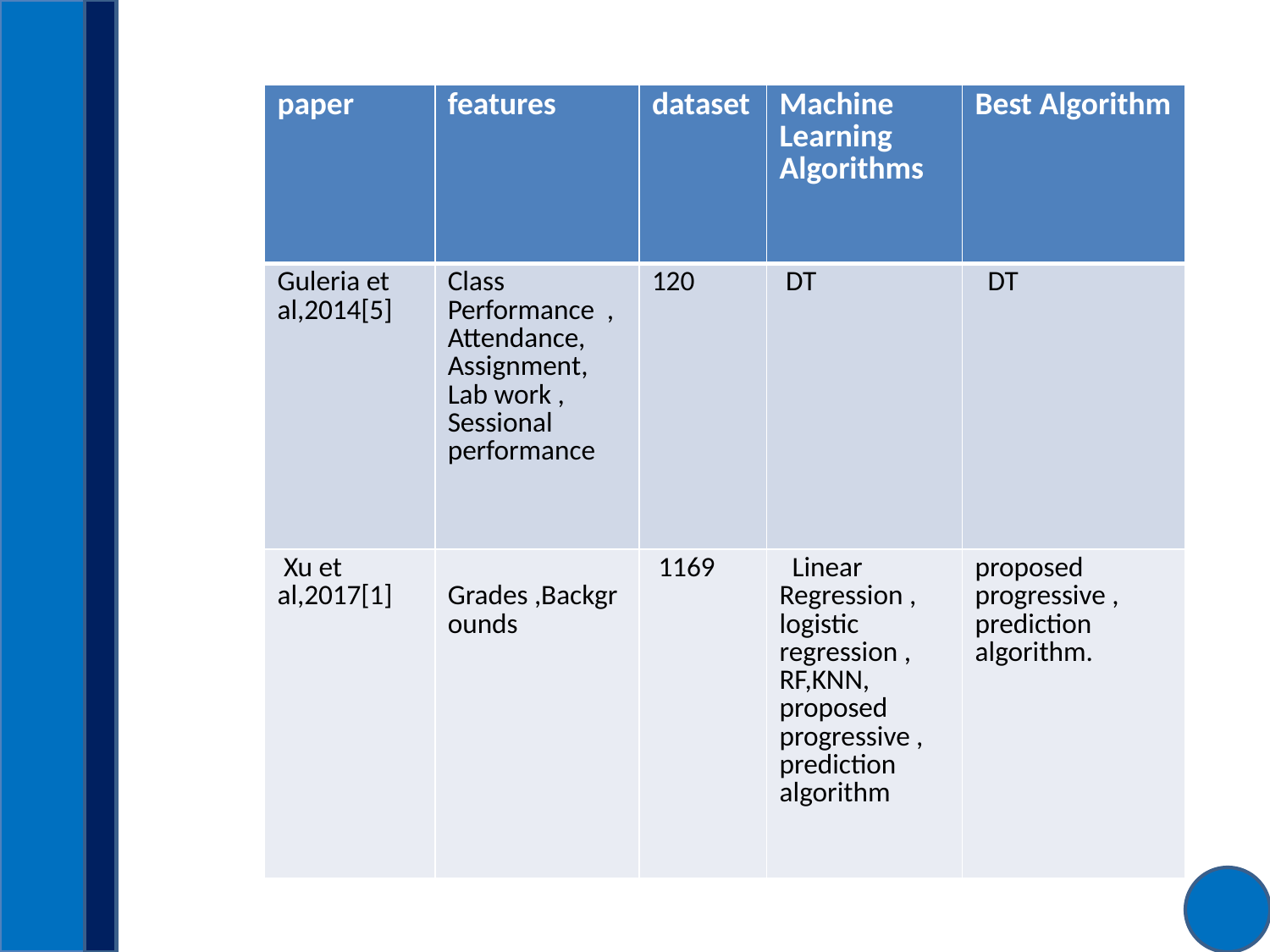

| paper | features | dataset | Machine Learning Algorithms | Best Algorithm |
| --- | --- | --- | --- | --- |
| Guleria et al,2014[5] | Class Performance , Attendance, Assignment, Lab work , Sessional performance | 120 | DT | DT |
| Xu et al,2017[1] | Grades ,Backgrounds | 1169 | Linear Regression , logistic regression , RF,KNN, proposed progressive , prediction algorithm | proposed progressive , prediction algorithm. |